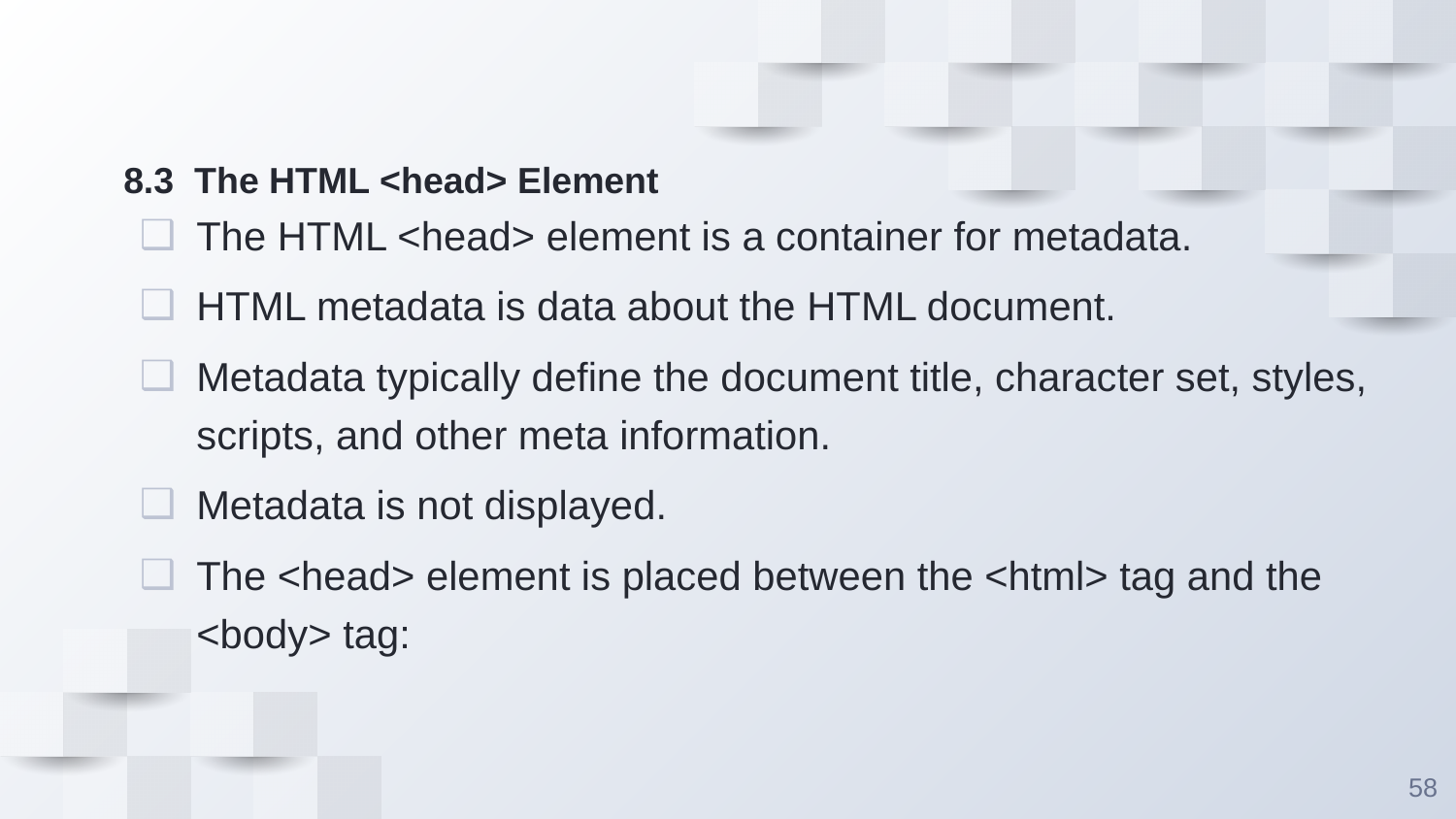

# 8.3  The HTML <head> Element
The HTML <head> element is a container for metadata.
HTML metadata is data about the HTML document.
Metadata typically define the document title, character set, styles, scripts, and other meta information.
Metadata is not displayed.
The <head> element is placed between the <html> tag and the <body> tag:

58